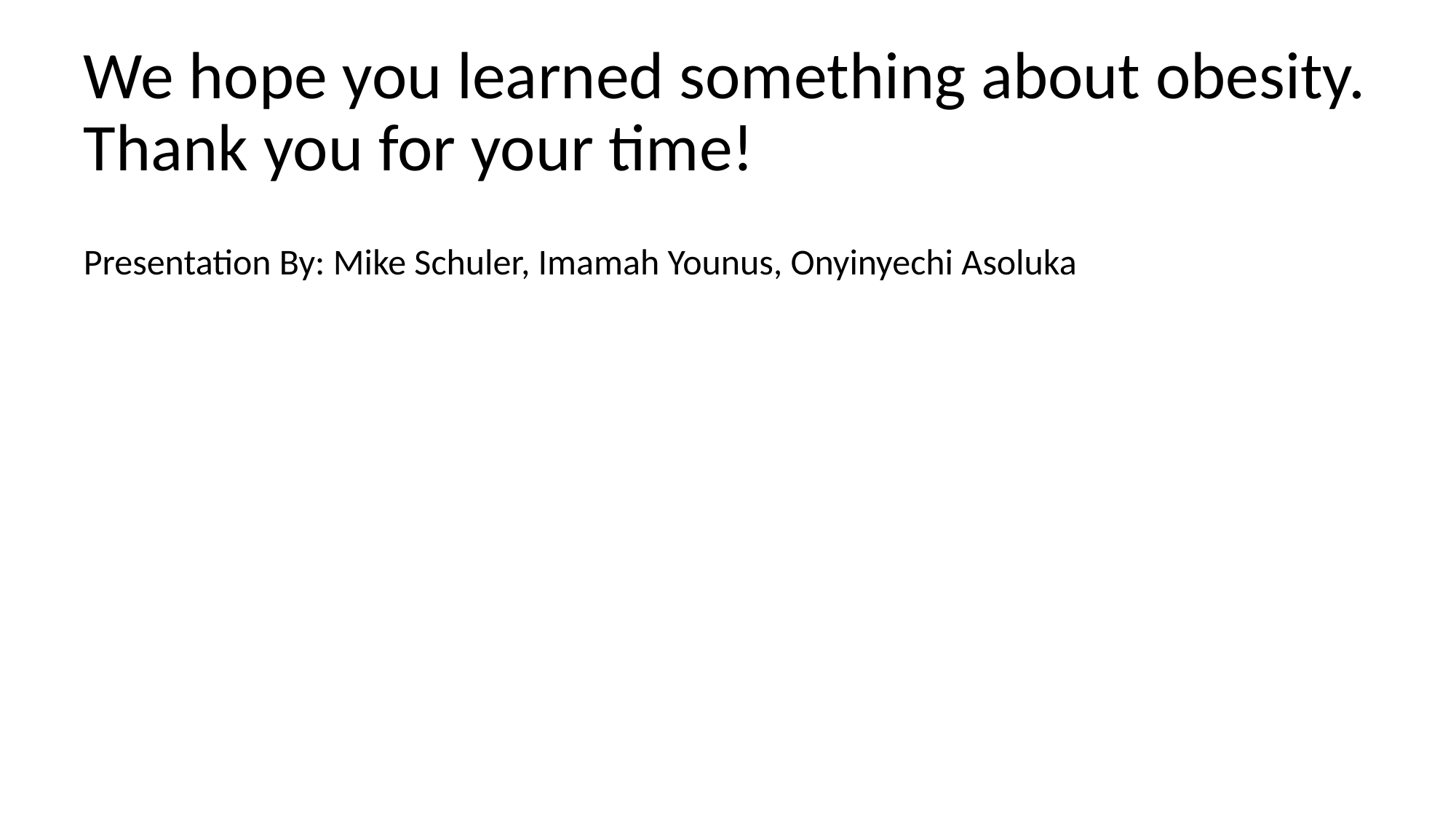

# We hope you learned something about obesity. Thank you for your time!
Presentation By: Mike Schuler, Imamah Younus, Onyinyechi Asoluka